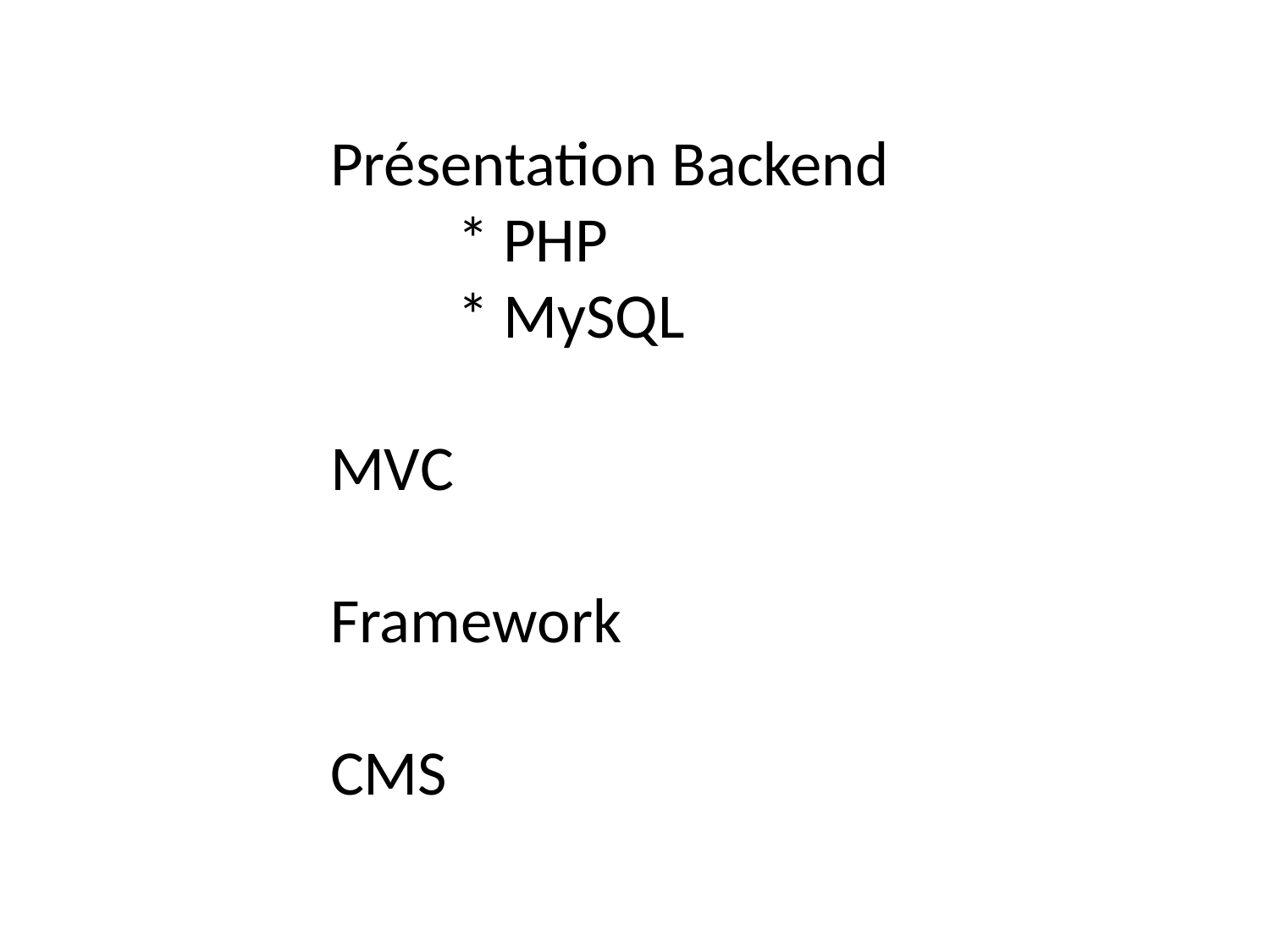

Présentation Backend
	* PHP
	* MySQL

MVC

Framework

CMS